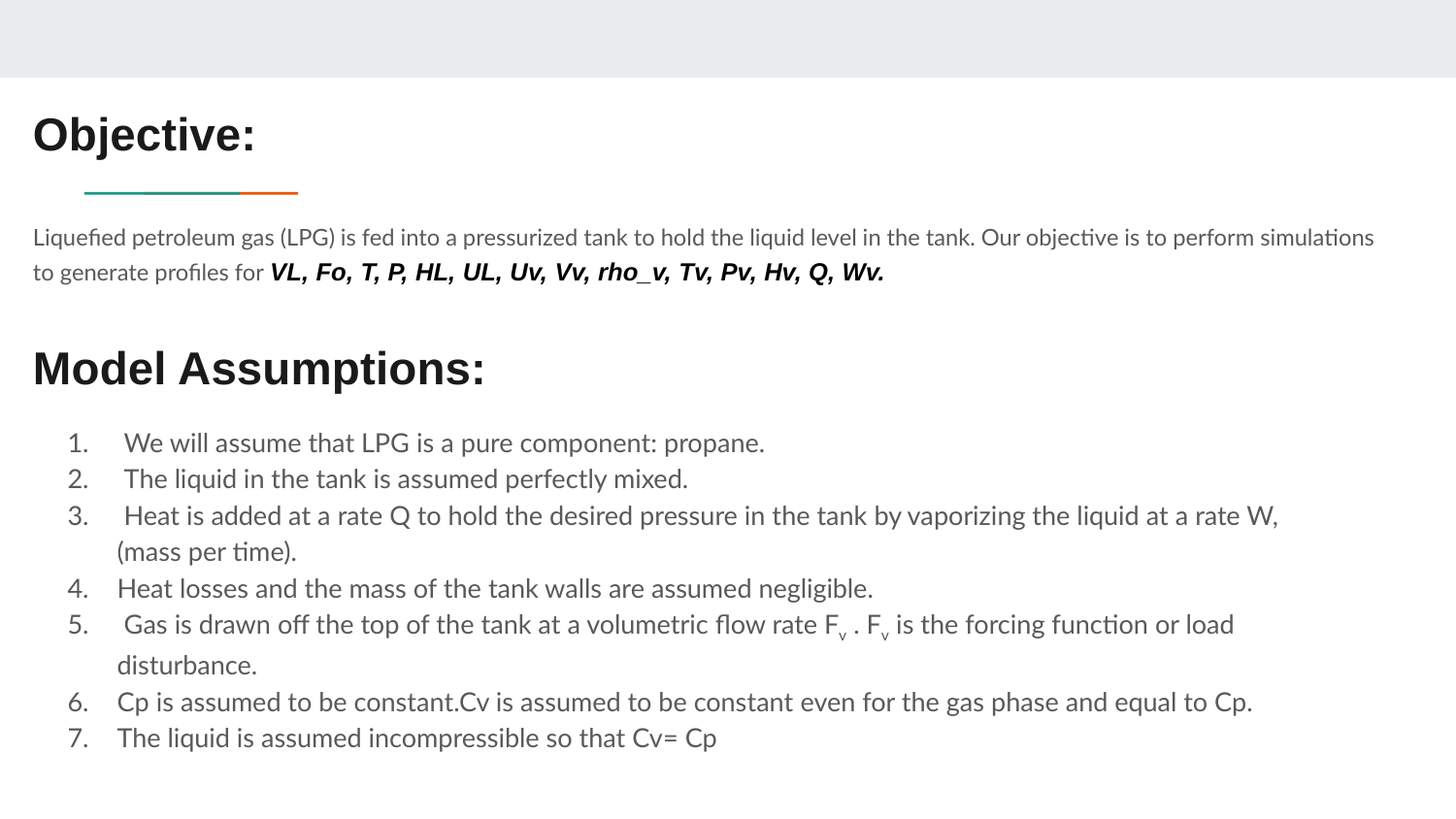

# Objective:
Liquefied petroleum gas (LPG) is fed into a pressurized tank to hold the liquid level in the tank. Our objective is to perform simulations to generate profiles for VL, Fo, T, P, HL, UL, Uv, Vv, rho_v, Tv, Pv, Hv, Q, Wv.
Model Assumptions:
 We will assume that LPG is a pure component: propane.
 The liquid in the tank is assumed perfectly mixed.
 Heat is added at a rate Q to hold the desired pressure in the tank by vaporizing the liquid at a rate W,(mass per time).
Heat losses and the mass of the tank walls are assumed negligible.
 Gas is drawn off the top of the tank at a volumetric flow rate Fv . Fv is the forcing function or load disturbance.
Cp is assumed to be constant.Cv is assumed to be constant even for the gas phase and equal to Cp.
The liquid is assumed incompressible so that Cv= Cp